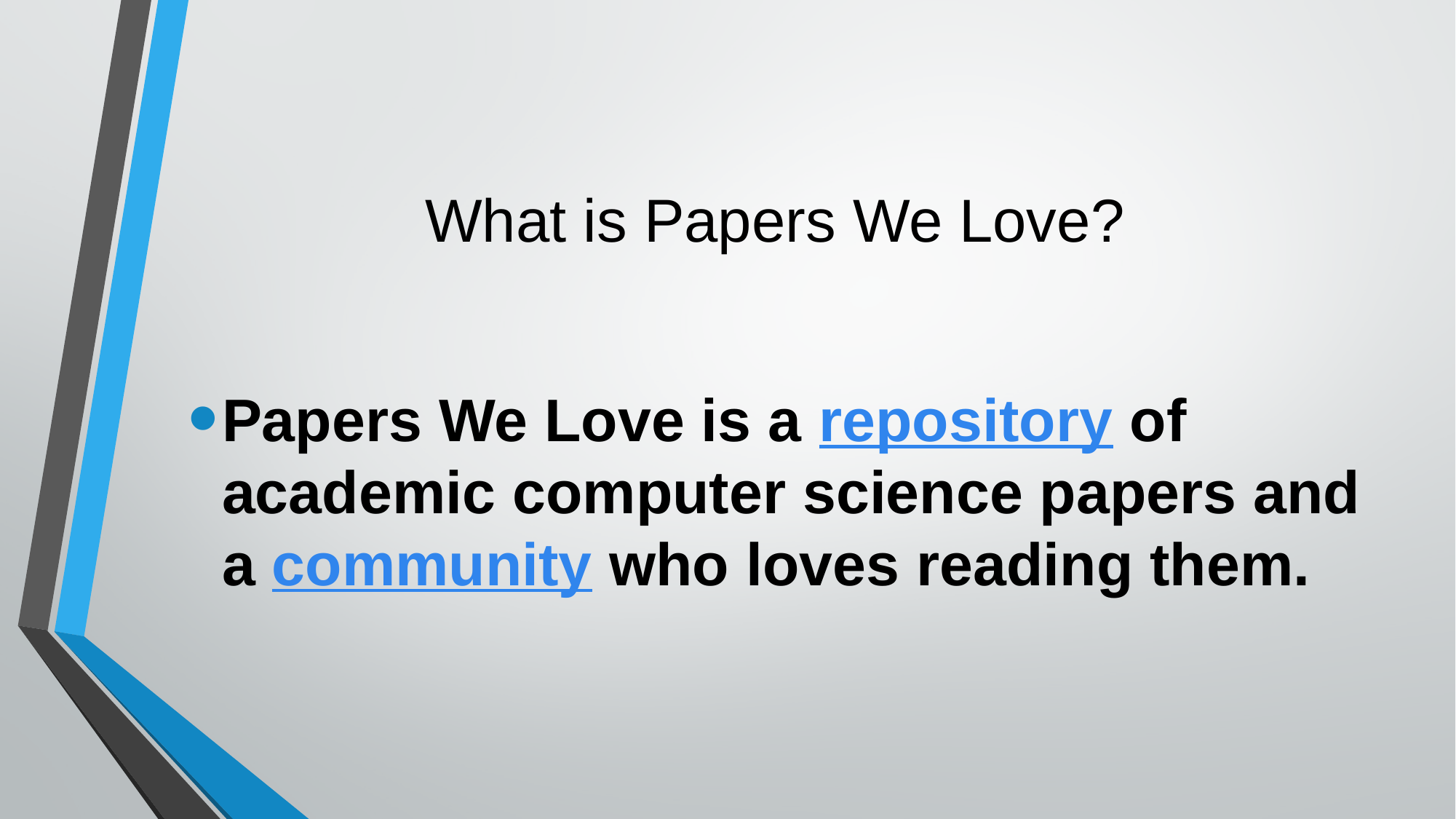

# What is Papers We Love?
Papers We Love is a repository of academic computer science papers and a community who loves reading them.